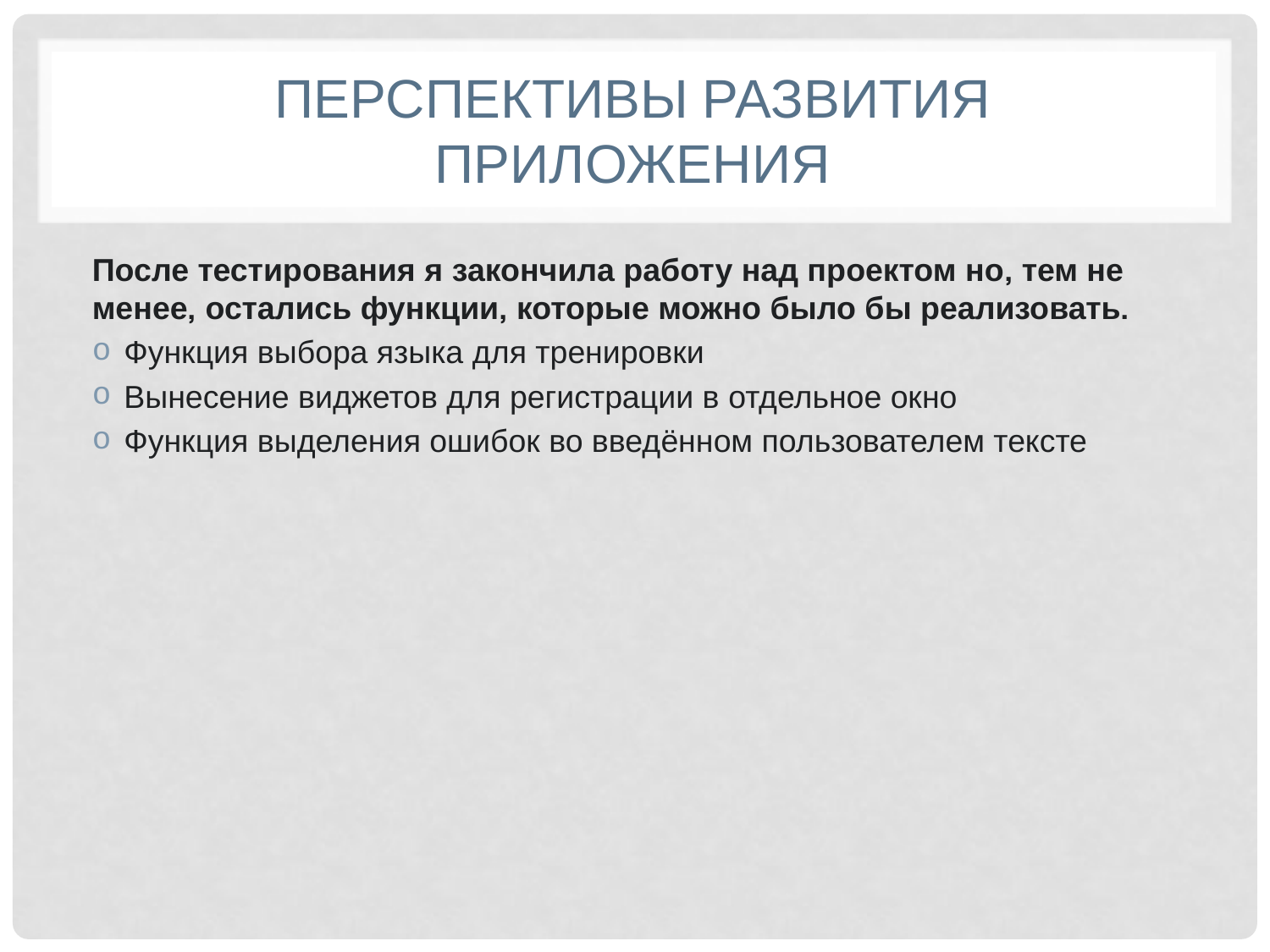

# Перспективы развития приложения
После тестирования я закончила работу над проектом но, тем не менее, остались функции, которые можно было бы реализовать.
Функция выбора языка для тренировки
Вынесение виджетов для регистрации в отдельное окно
Функция выделения ошибок во введённом пользователем тексте